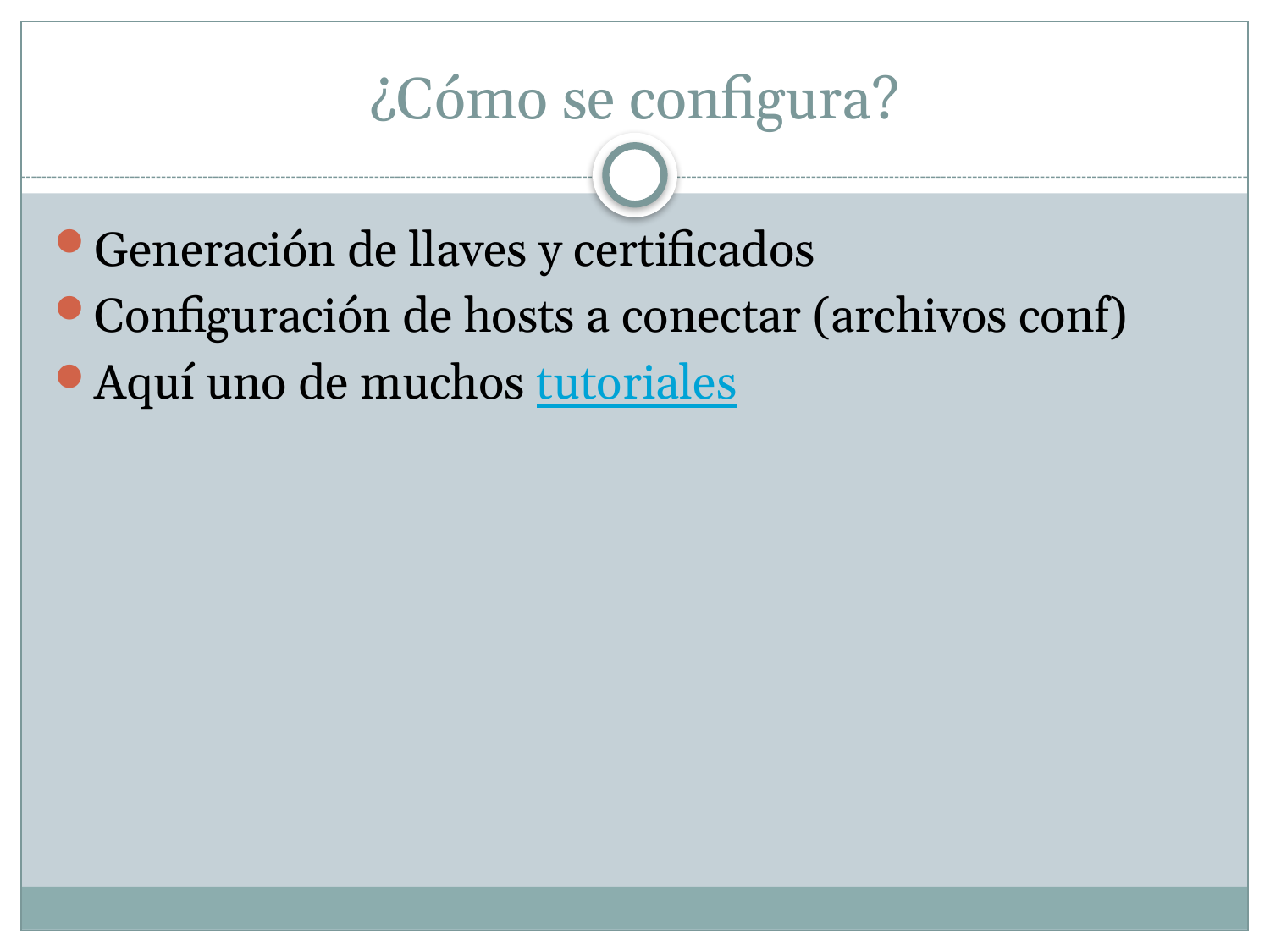

# ¿Cómo se configura?
Generación de llaves y certificados
Configuración de hosts a conectar (archivos conf)
Aquí uno de muchos tutoriales